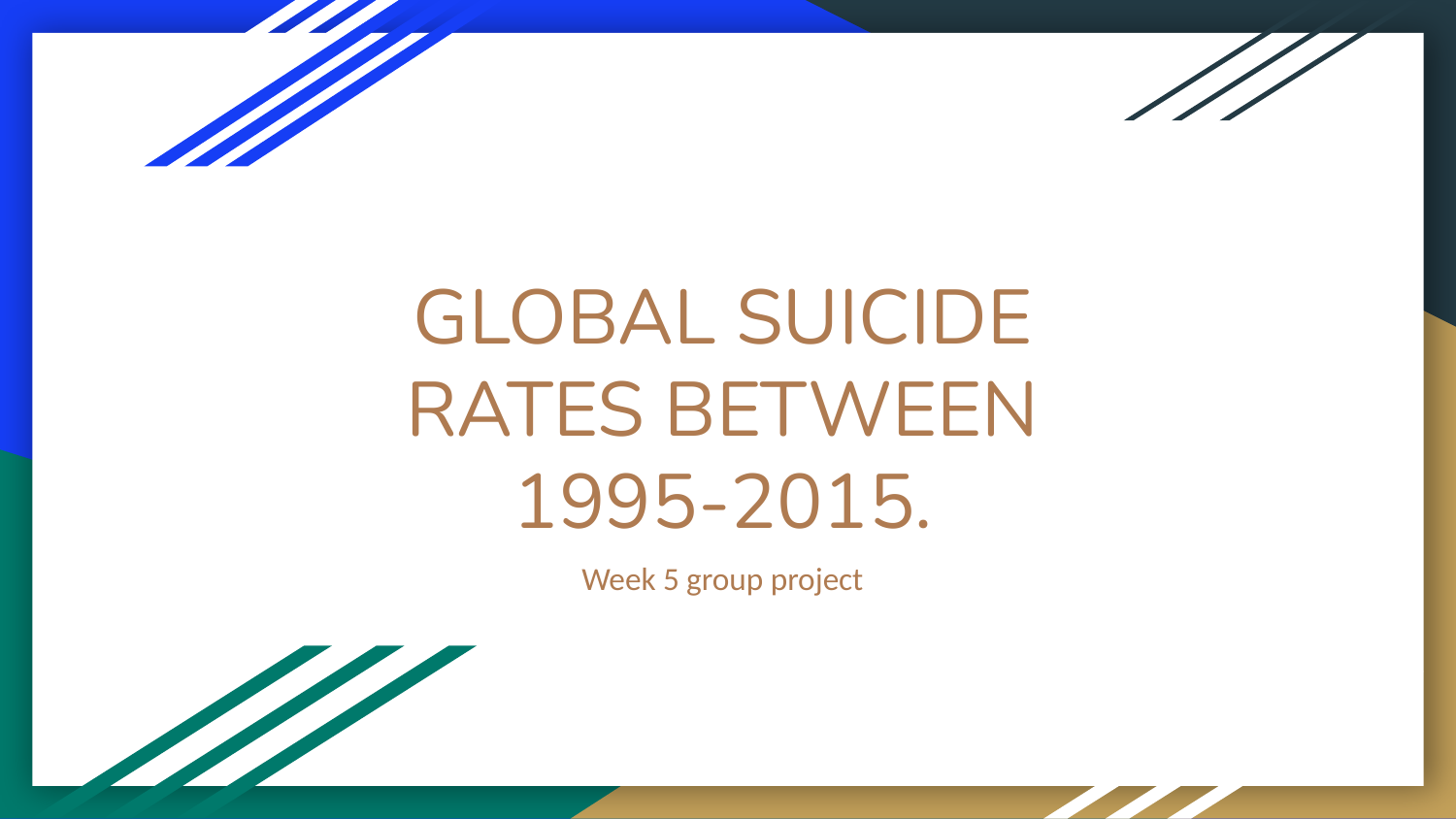

# GLOBAL SUICIDE RATES BETWEEN 1995-2015.
Week 5 group project